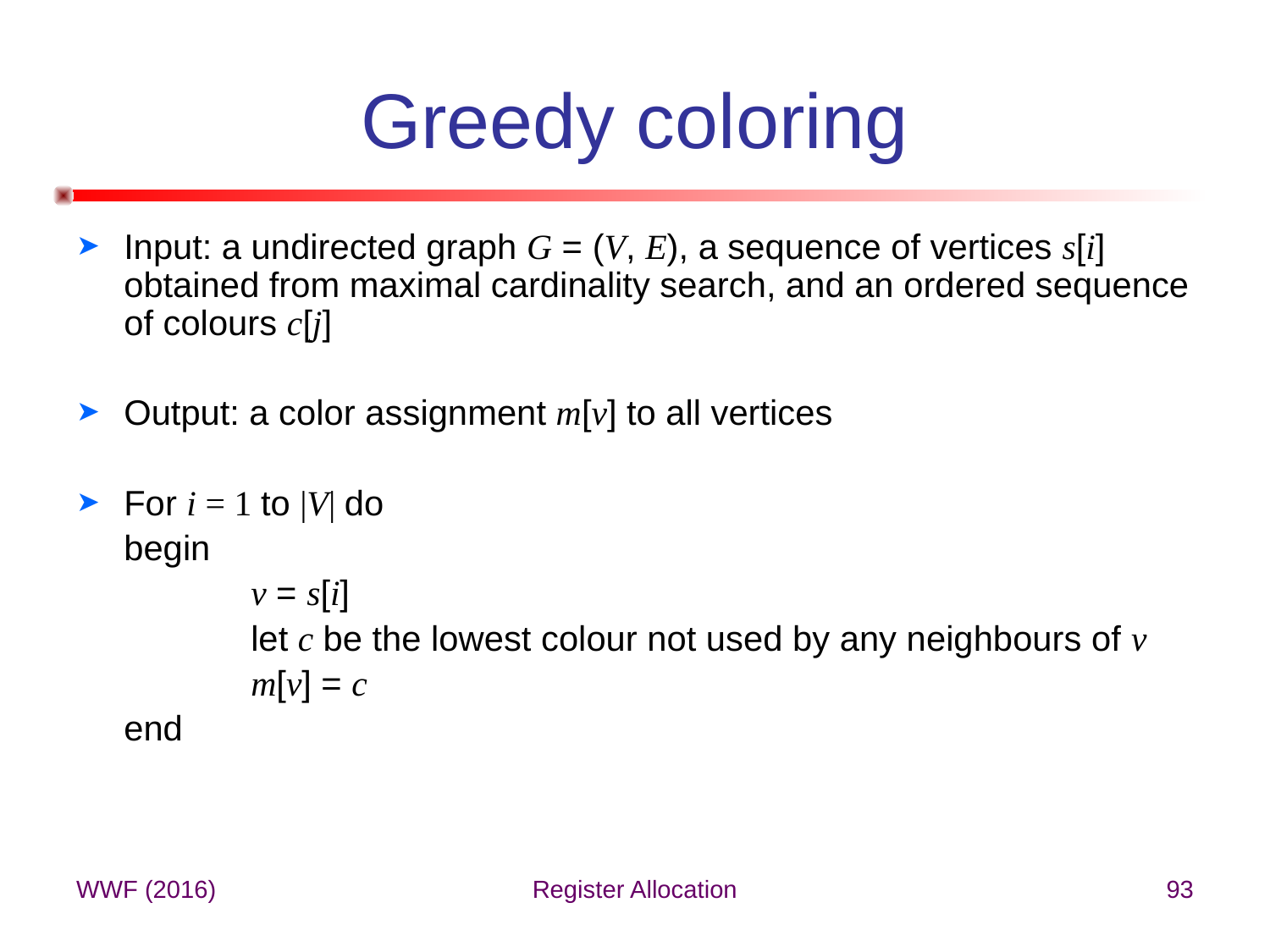

# Greedy coloring
Input: a undirected graph G = (V, E), a sequence of vertices s[i] obtained from maximal cardinality search, and an ordered sequence of colours c[j]

Output: a color assignment m[v] to all vertices

For i = 1 to |V| do
	begin
		v = s[i]
		let c be the lowest colour not used by any neighbours of v
		m[v] = c
	end

WWF (2016)
Register Allocation
93